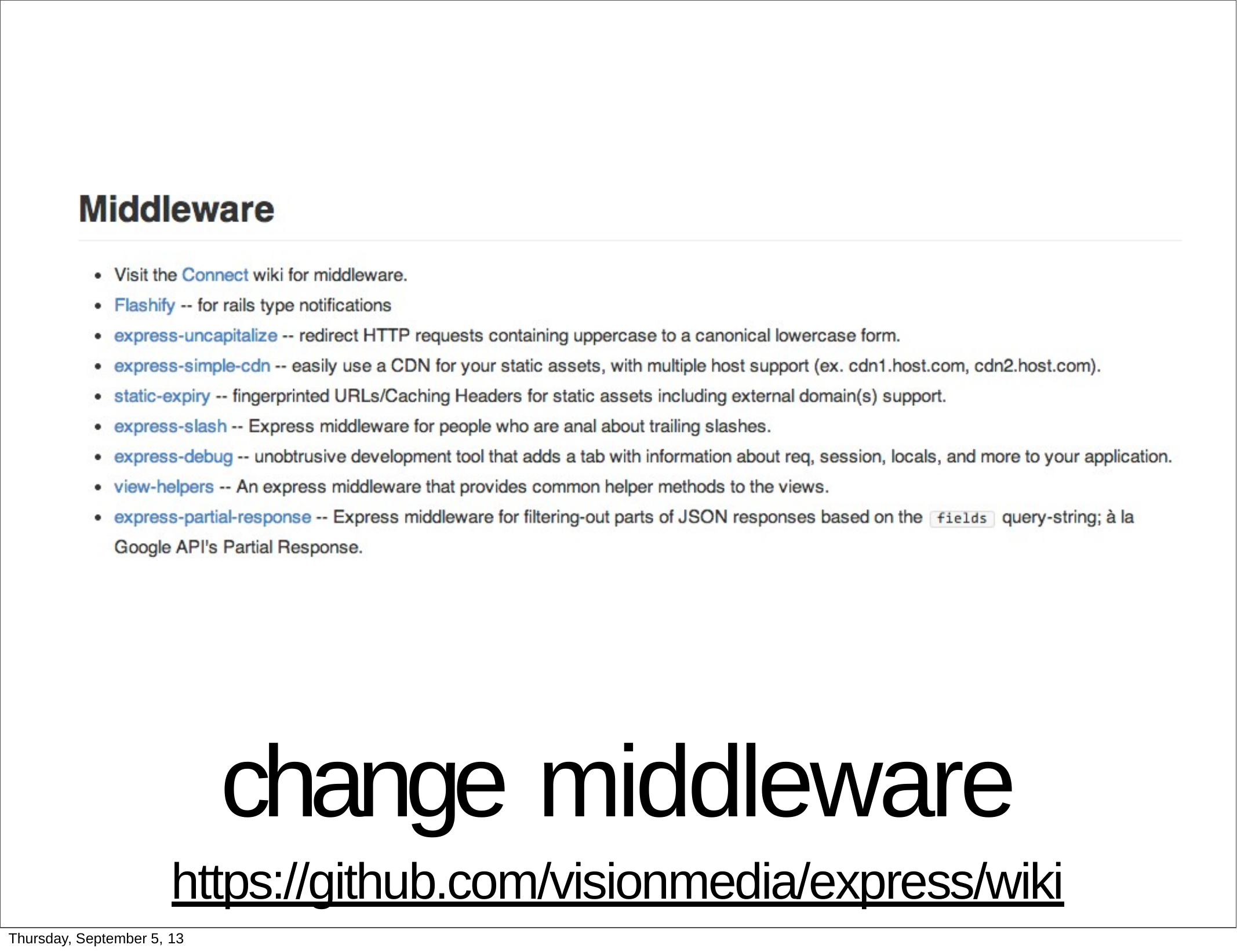

change middleware
https://github.com/visionmedia/express/wiki
Thursday, September 5, 13